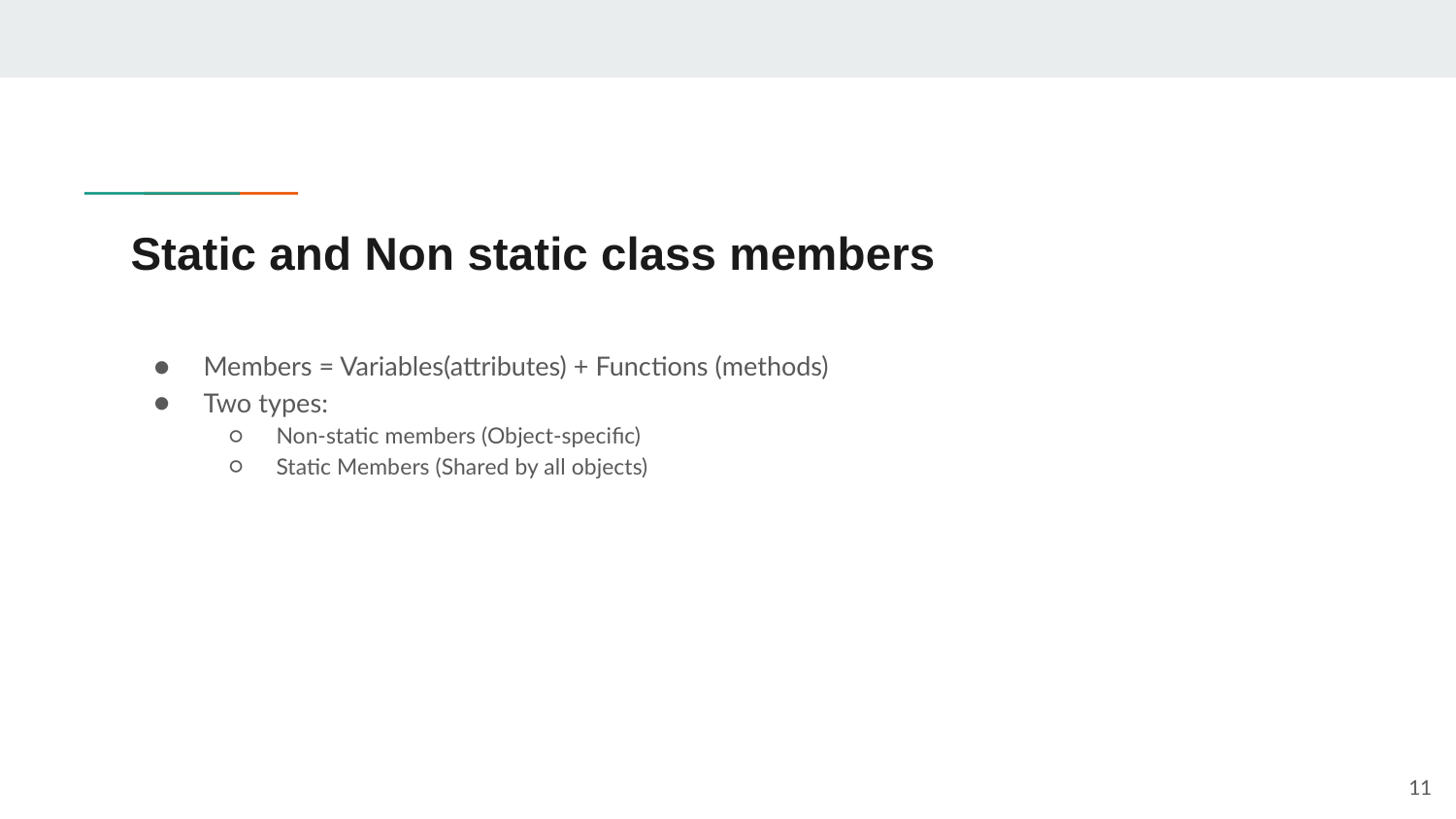

# Static and Non static class members

Members = Variables(attributes) + Functions (methods)
Two types:
Non-static members (Object-specific)
Static Members (Shared by all objects)

11